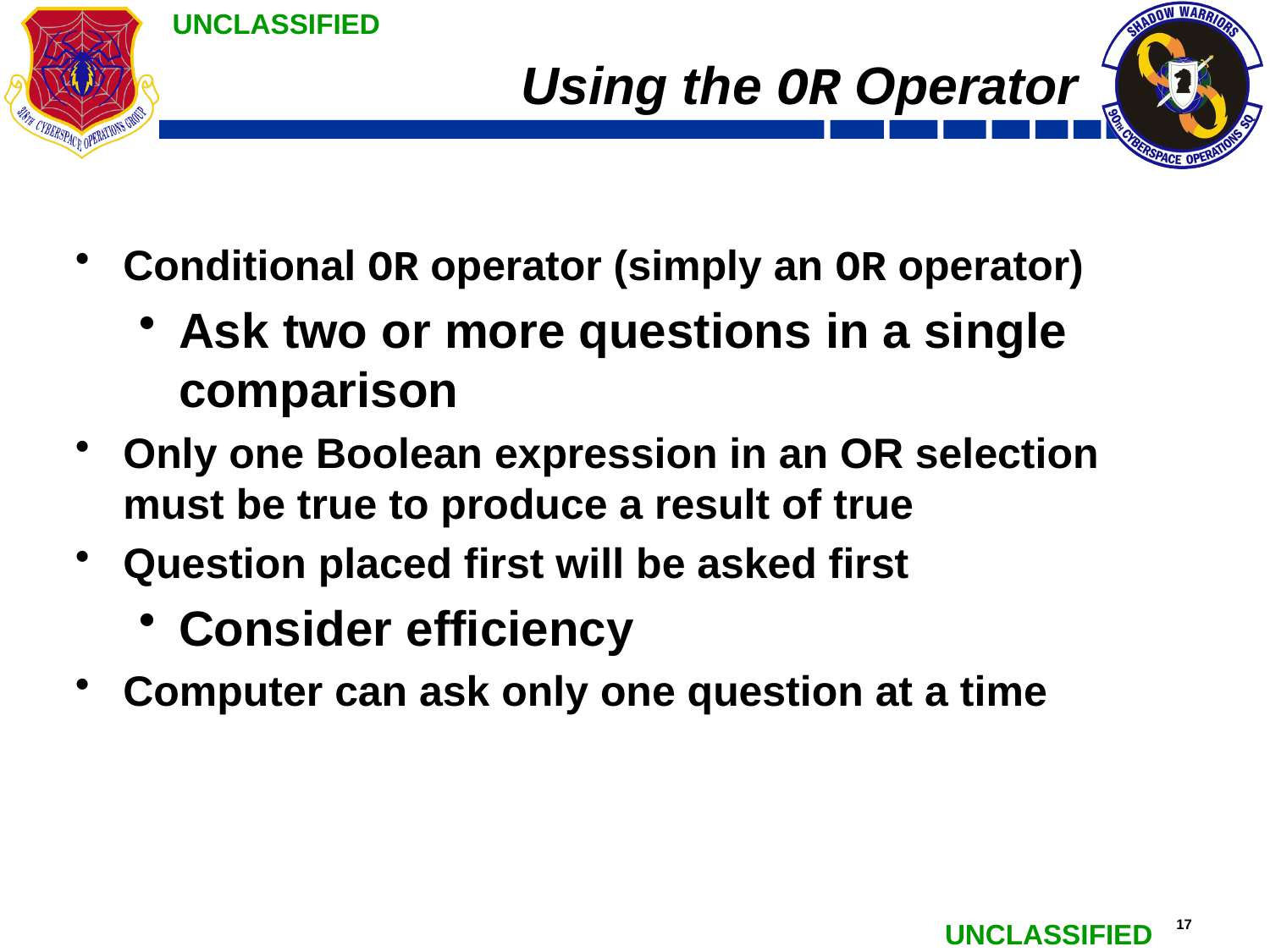

# Using the OR Operator
Conditional OR operator (simply an OR operator)
Ask two or more questions in a single comparison
Only one Boolean expression in an OR selection must be true to produce a result of true
Question placed first will be asked first
Consider efficiency
Computer can ask only one question at a time

Programming Logic and Design, Ninth Edition
17